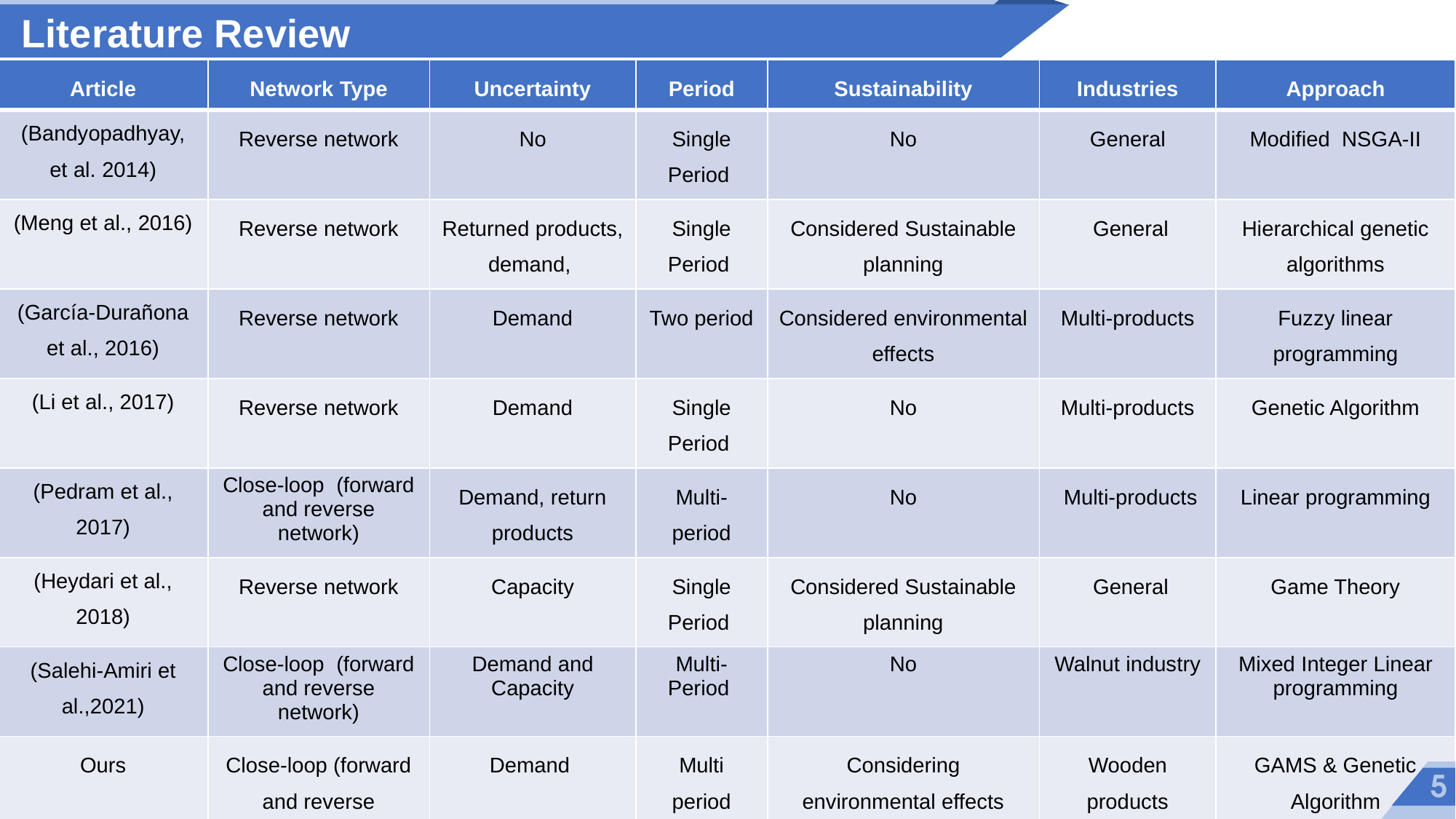

Literature Review
| Article | Network Type | Uncertainty | Period | Sustainability | Industries | Approach |
| --- | --- | --- | --- | --- | --- | --- |
| (Bandyopadhyay, et al. 2014) | Reverse network | No | Single Period | No | General | Modified NSGA-II |
| (Meng et al., 2016) | Reverse network | Returned products, demand, | Single Period | Considered Sustainable planning | General | Hierarchical genetic algorithms |
| (García-Durañona et al., 2016) | Reverse network | Demand | Two period | Considered environmental effects | Multi-products | Fuzzy linear programming |
| (Li et al., 2017) | Reverse network | Demand | Single Period | No | Multi-products | Genetic Algorithm |
| (Pedram et al., 2017) | Close-loop (forward and reverse network) | Demand, return products | Multi-period | No | Multi-products | Linear programming |
| (Heydari et al., 2018) | Reverse network | Capacity | Single Period | Considered Sustainable planning | General | Game Theory |
| (Salehi-Amiri et al.,2021) | Close-loop (forward and reverse network) | Demand and Capacity | Multi- Period | No | Walnut industry | Mixed Integer Linear programming |
| Ours | Close-loop (forward and reverse network) | Demand | Multi period | Considering environmental effects | Wooden products | GAMS & Genetic Algorithm |

5